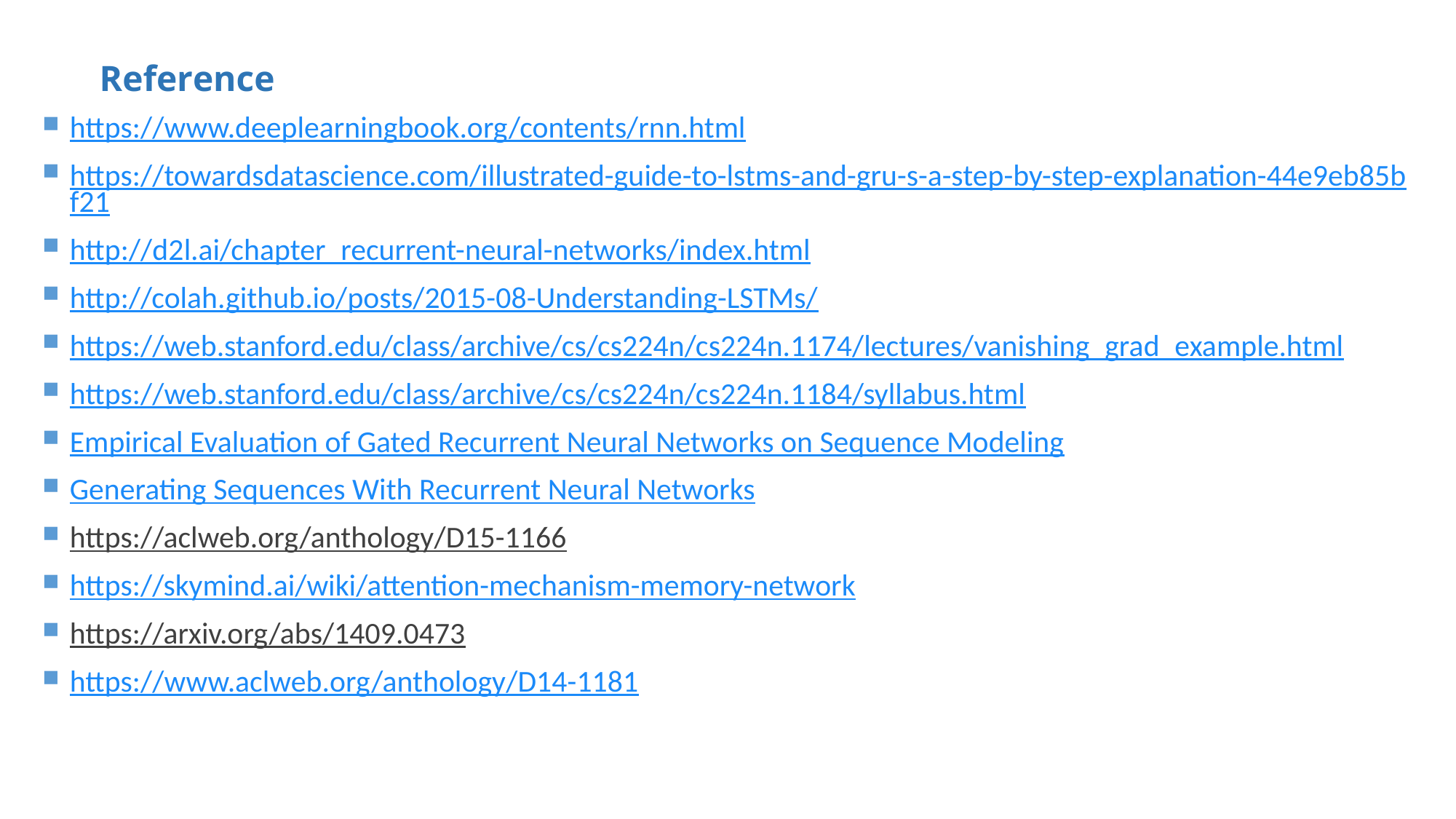

# Reference
https://www.deeplearningbook.org/contents/rnn.html
https://towardsdatascience.com/illustrated-guide-to-lstms-and-gru-s-a-step-by-step-explanation-44e9eb85bf21
http://d2l.ai/chapter_recurrent-neural-networks/index.html
http://colah.github.io/posts/2015-08-Understanding-LSTMs/
https://web.stanford.edu/class/archive/cs/cs224n/cs224n.1174/lectures/vanishing_grad_example.html
https://web.stanford.edu/class/archive/cs/cs224n/cs224n.1184/syllabus.html
Empirical Evaluation of Gated Recurrent Neural Networks on Sequence Modeling
Generating Sequences With Recurrent Neural Networks
https://aclweb.org/anthology/D15-1166
https://skymind.ai/wiki/attention-mechanism-memory-network
https://arxiv.org/abs/1409.0473
https://www.aclweb.org/anthology/D14-1181